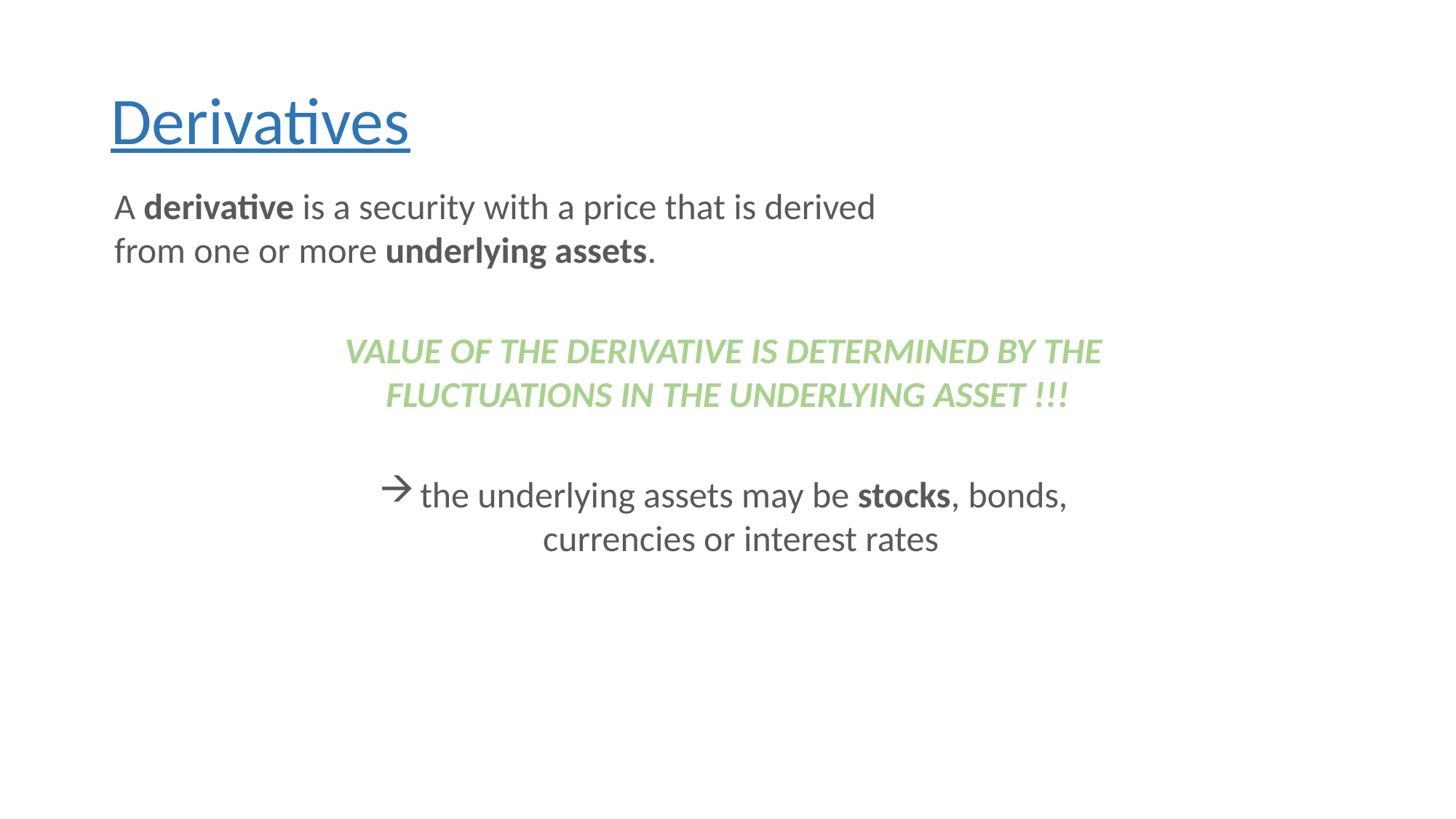

# Derivatives
A derivative is a security with a price that is derived
from one or more underlying assets.
VALUE OF THE DERIVATIVE IS DETERMINED BY THE
FLUCTUATIONS IN THE UNDERLYING ASSET !!!
the underlying assets may be stocks, bonds,
	currencies or interest rates